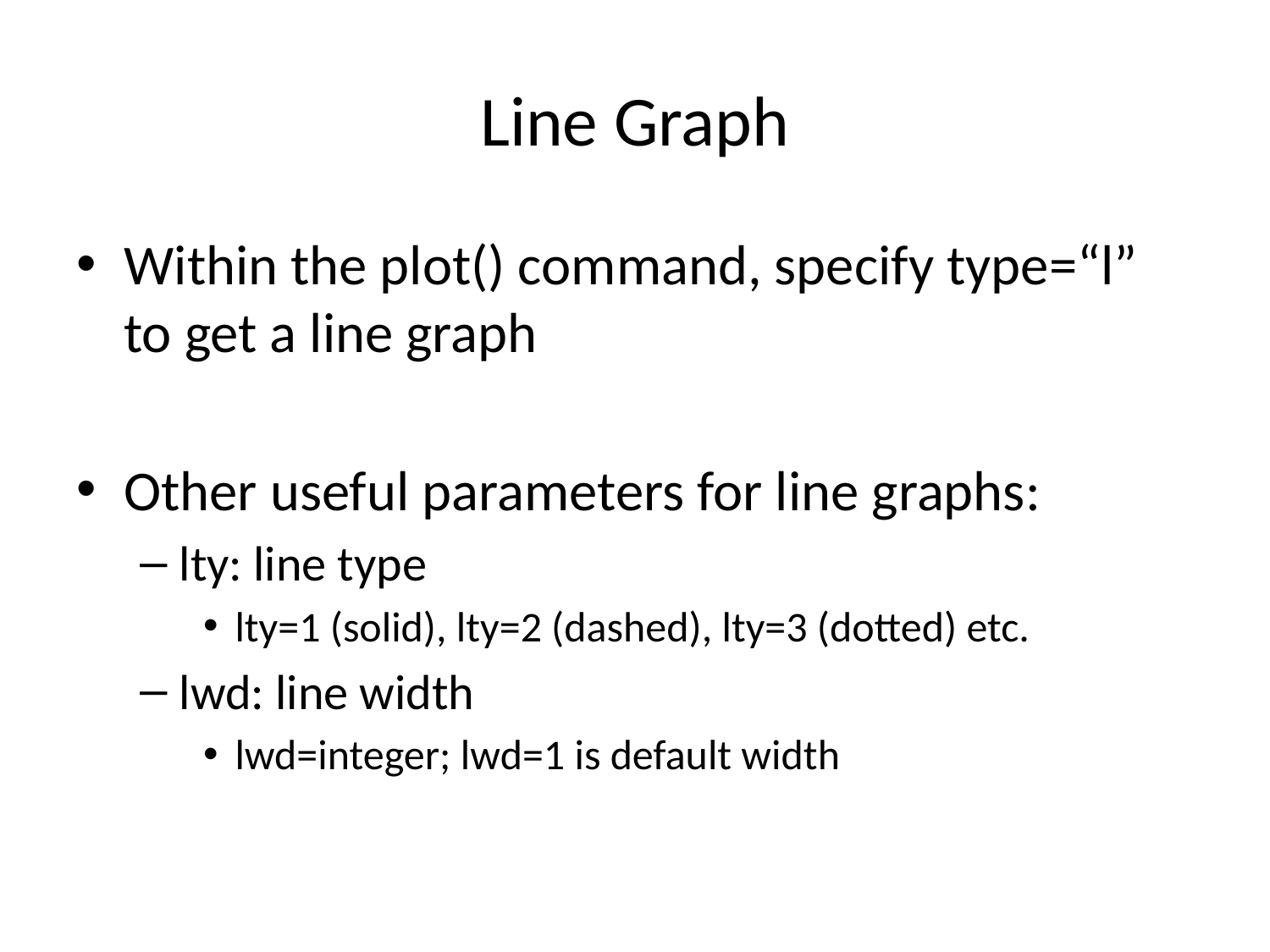

# Line Graph
Within the plot() command, specify type=“l” to get a line graph

Other useful parameters for line graphs:
lty: line type
lty=1 (solid), lty=2 (dashed), lty=3 (dotted) etc.
lwd: line width
lwd=integer; lwd=1 is default width